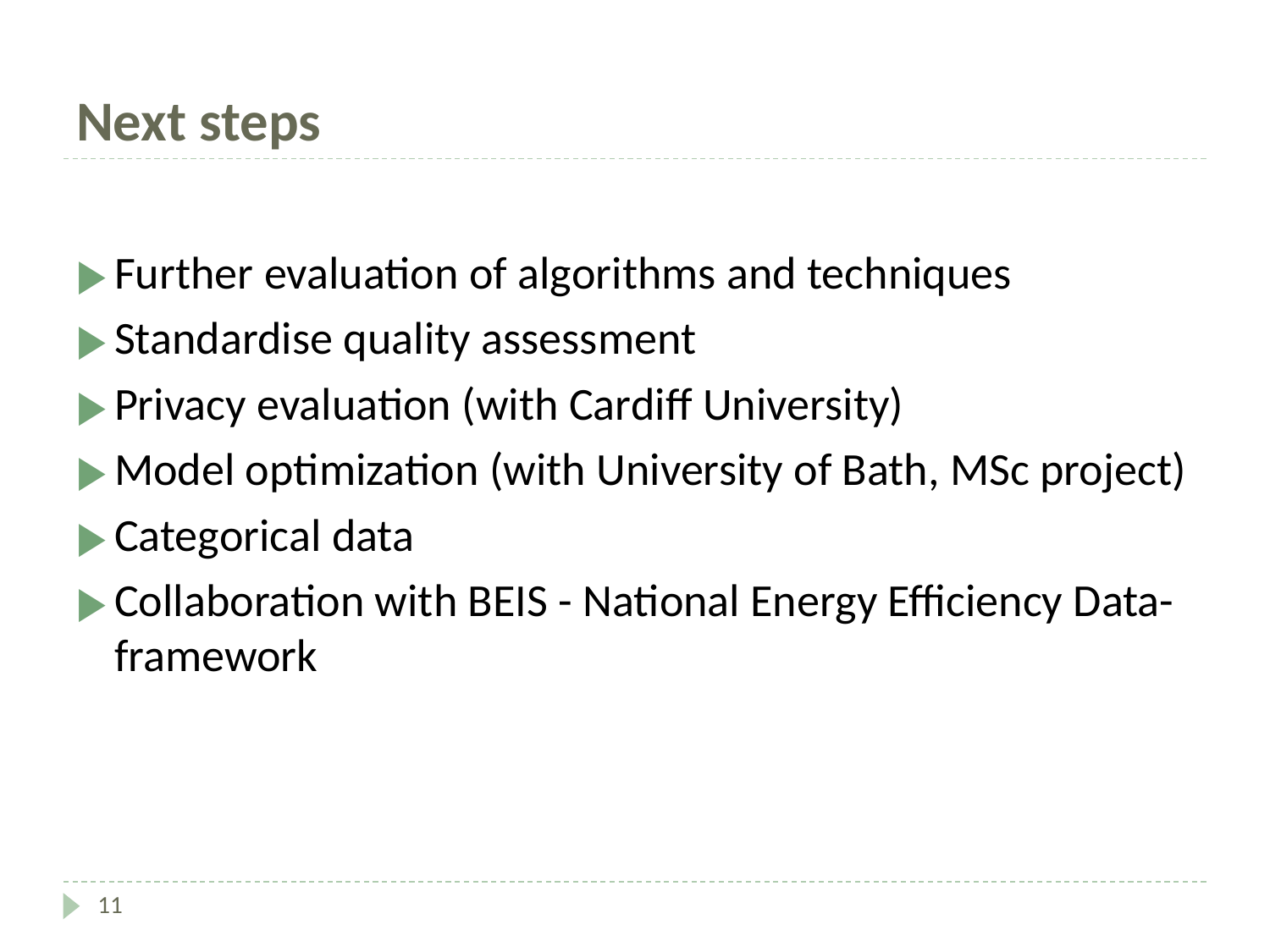

# Next steps

Further evaluation of algorithms and techniques
Standardise quality assessment
Privacy evaluation (with Cardiff University)
Model optimization (with University of Bath, MSc project)
Categorical data
Collaboration with BEIS - National Energy Efficiency Data-framework

11